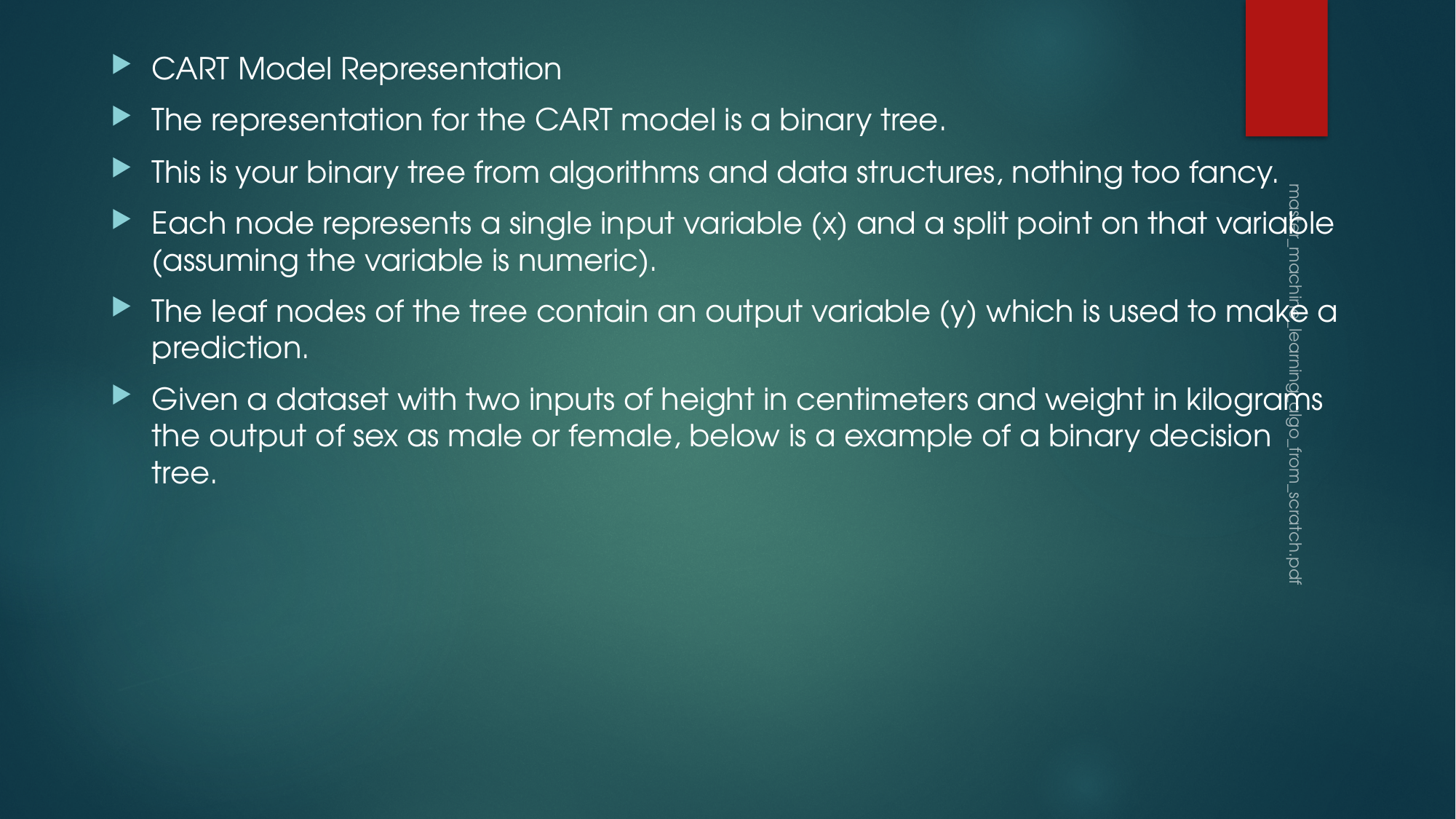

CART Model Representation
The representation for the CART model is a binary tree.
This is your binary tree from algorithms and data structures, nothing too fancy.
Each node represents a single input variable (x) and a split point on that variable (assuming the variable is numeric).
The leaf nodes of the tree contain an output variable (y) which is used to make a prediction.
Given a dataset with two inputs of height in centimeters and weight in kilograms the output of sex as male or female, below is a example of a binary decision tree.

#
master_machine_learning_algo_from_scratch.pdf